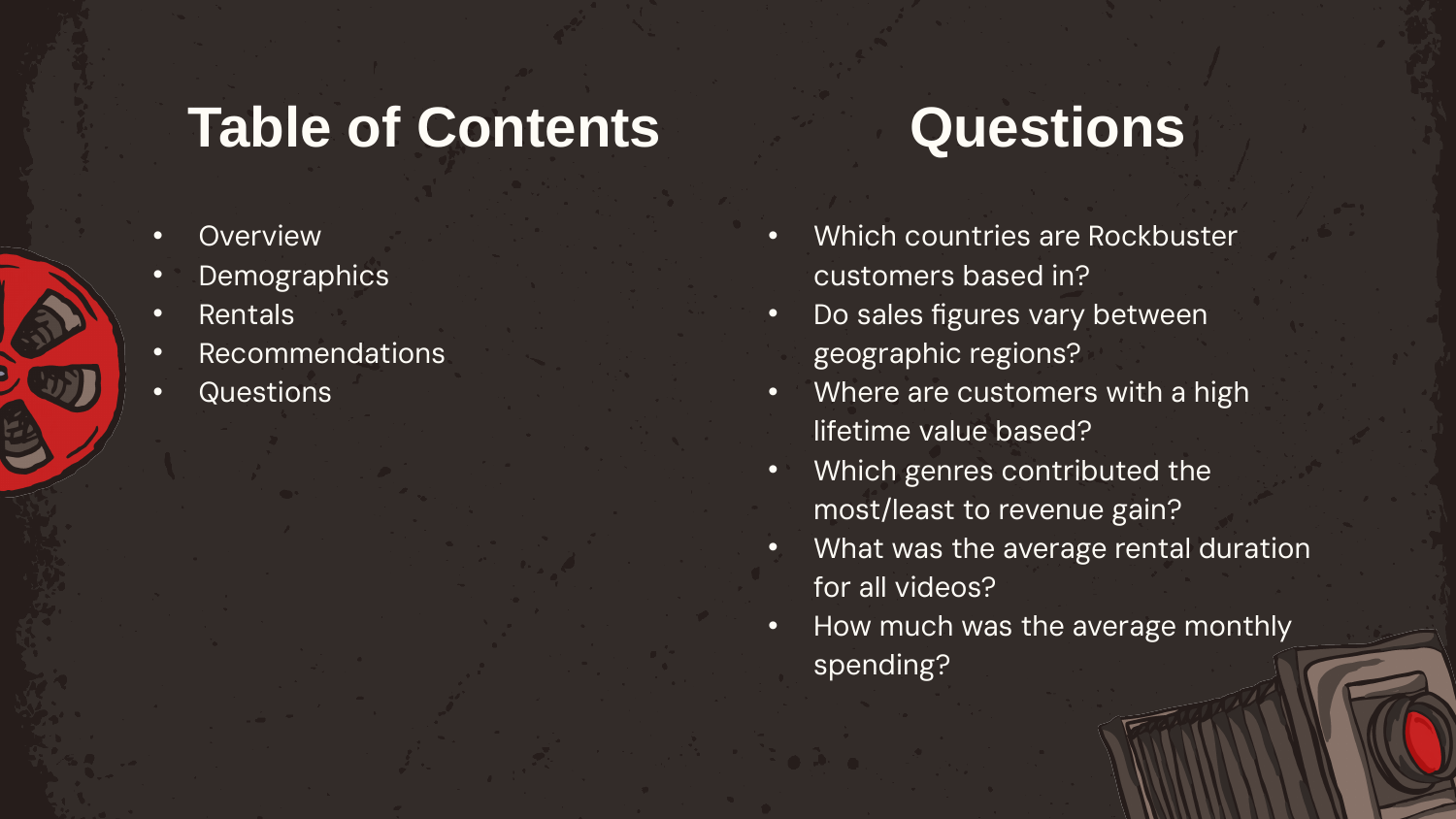

# Table of Contents
Questions

Overview
Demographics
Rentals
Recommendations
Questions

Which countries are Rockbuster customers based in?
Do sales figures vary between geographic regions?
Where are customers with a high lifetime value based?
Which genres contributed the most/least to revenue gain?
What was the average rental duration for all videos?
How much was the average monthly spending?